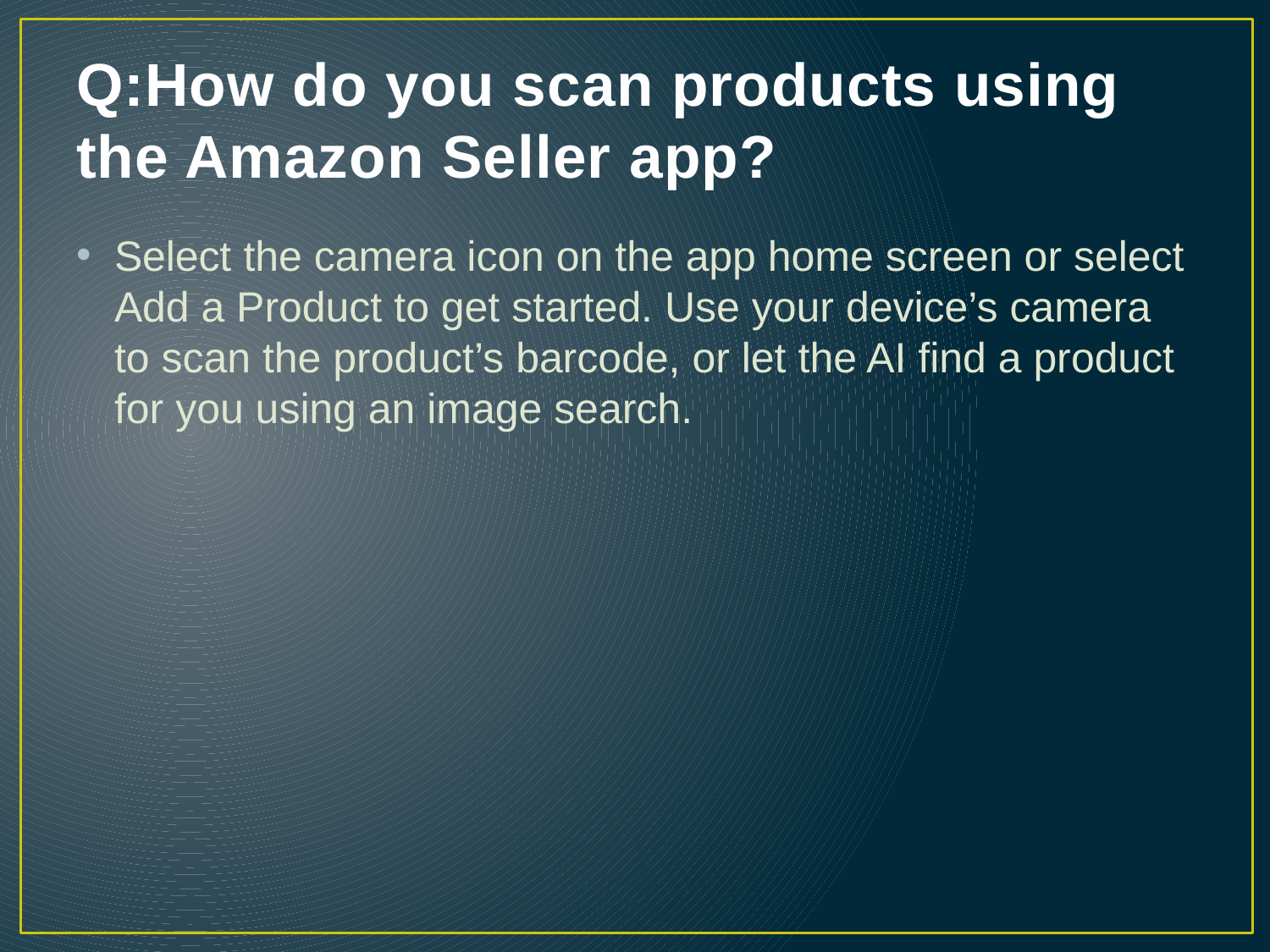

# Q:How do you scan products using the Amazon Seller app?
Select the camera icon on the app home screen or select Add a Product to get started. Use your device’s camera to scan the product’s barcode, or let the AI find a product for you using an image search.